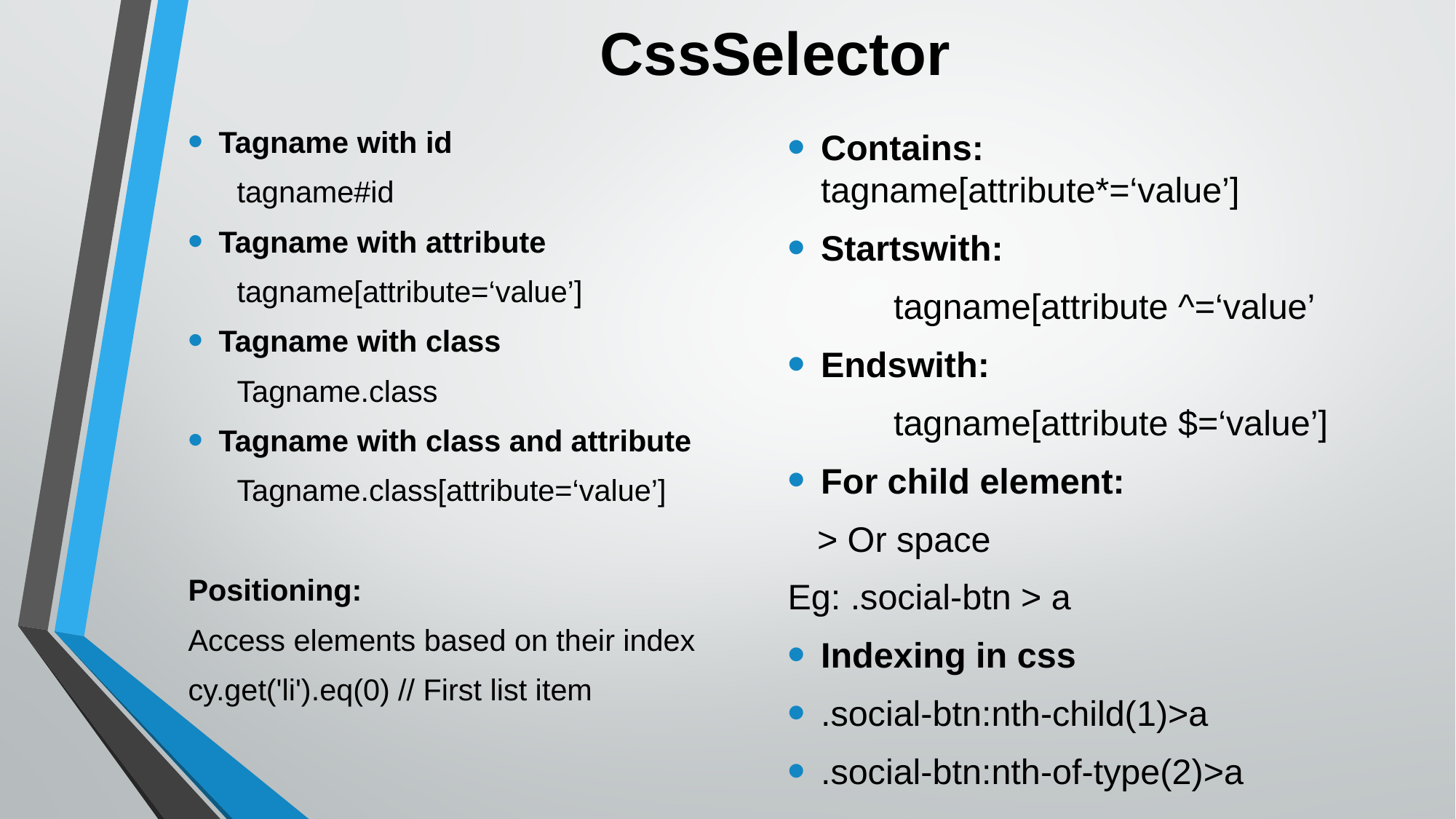

# CssSelector
Tagname with id
tagname#id
Tagname with attribute
tagname[attribute=‘value’]
Tagname with class
Tagname.class
Tagname with class and attribute
Tagname.class[attribute=‘value’]

Positioning:
Access elements based on their index
cy.get('li').eq(0) // First list item

Contains: tagname[attribute*=‘value’]
Startswith:
	tagname[attribute ^=‘value’
Endswith:
	tagname[attribute $=‘value’]
For child element:
   > Or space
Eg: .social-btn > a
Indexing in css
.social-btn:nth-child(1)>a
.social-btn:nth-of-type(2)>a